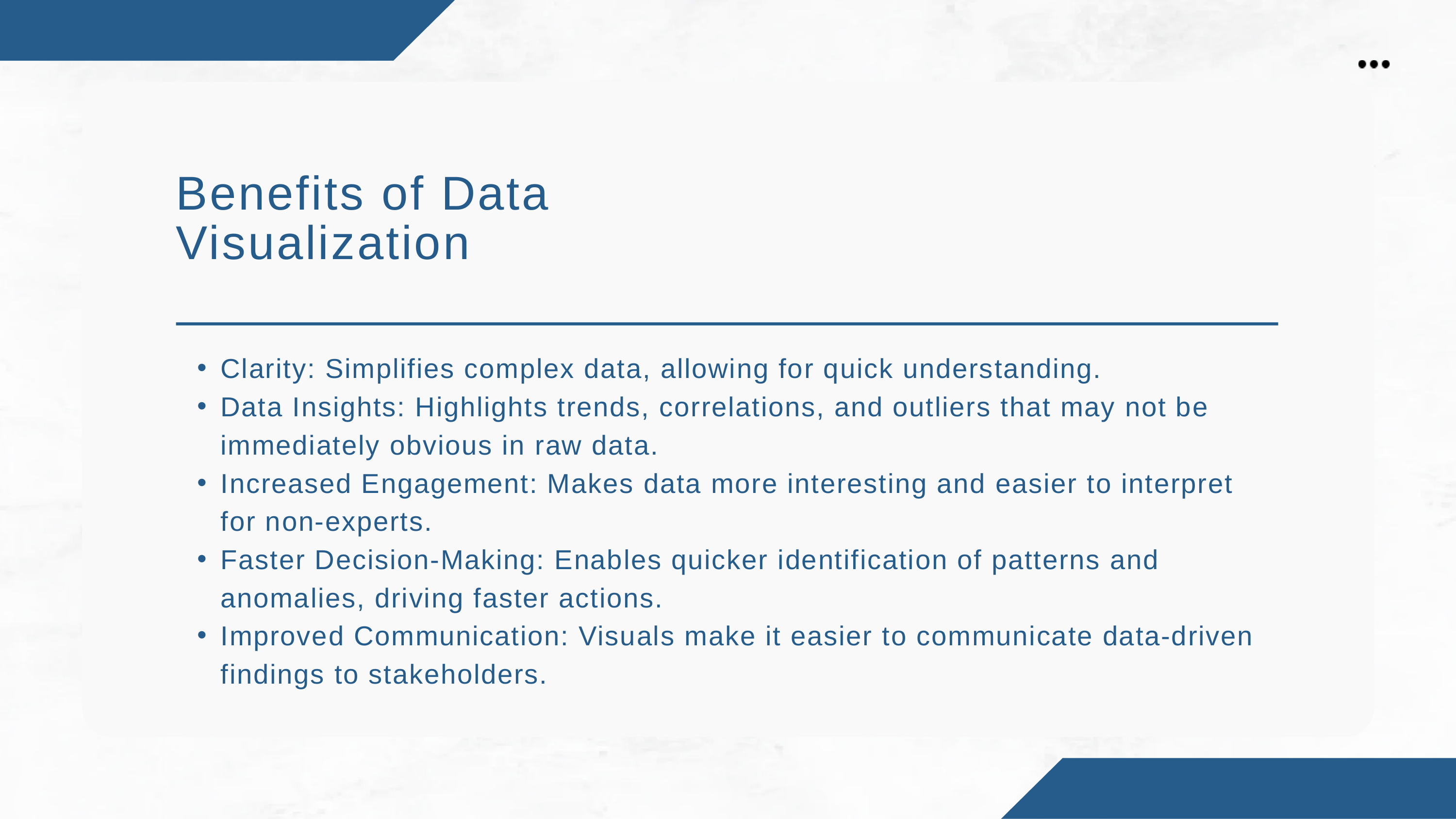

Benefits of Data Visualization

Clarity: Simplifies complex data, allowing for quick understanding.
Data Insights: Highlights trends, correlations, and outliers that may not be immediately obvious in raw data.
Increased Engagement: Makes data more interesting and easier to interpret for non-experts.
Faster Decision-Making: Enables quicker identification of patterns and anomalies, driving faster actions.
Improved Communication: Visuals make it easier to communicate data-driven findings to stakeholders.